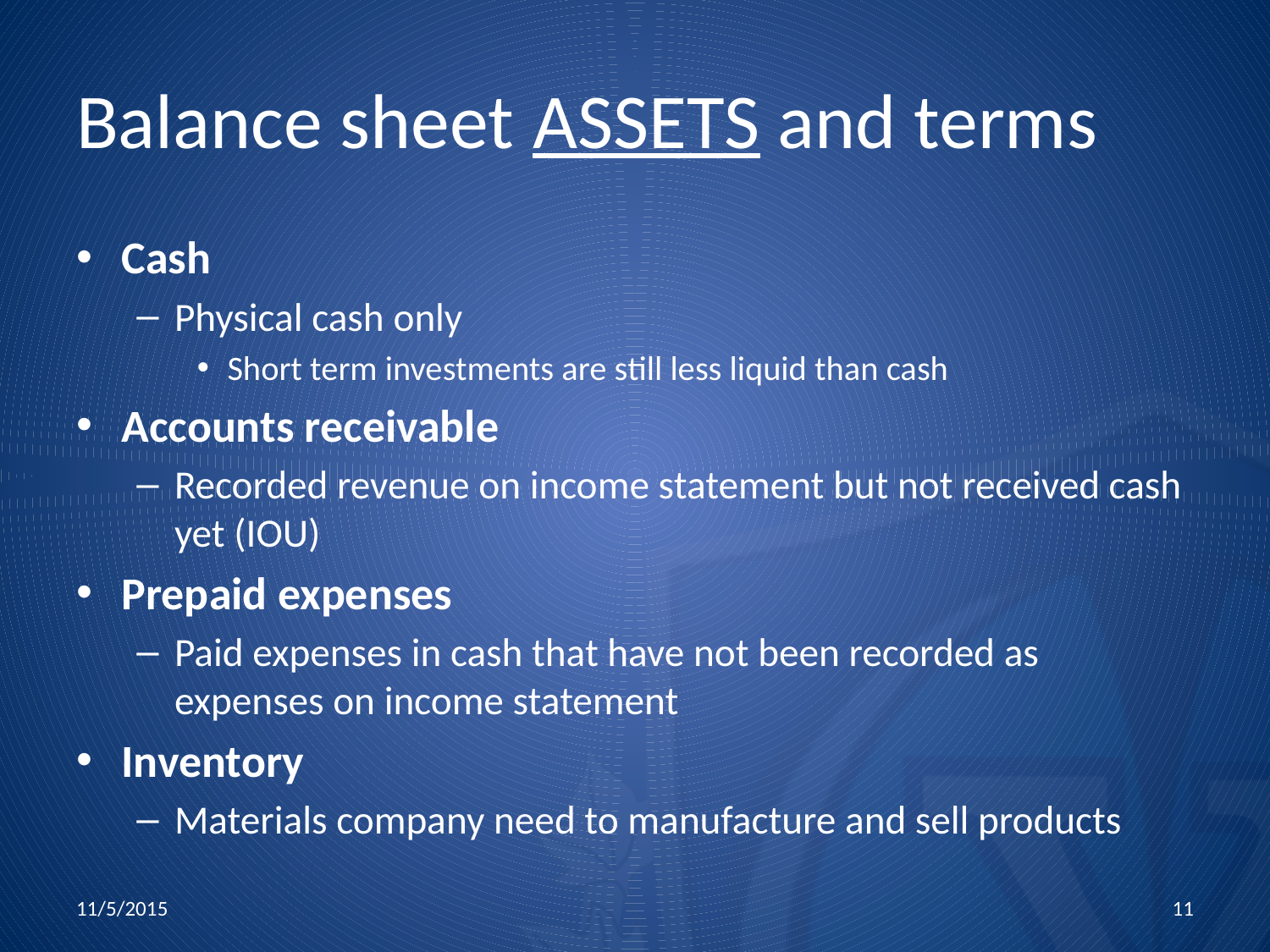

# Balance sheet ASSETS and terms
Cash
Physical cash only
Short term investments are still less liquid than cash
Accounts receivable
Recorded revenue on income statement but not received cash yet (IOU)
Prepaid expenses
Paid expenses in cash that have not been recorded as expenses on income statement
Inventory
Materials company need to manufacture and sell products
11/5/2015
11